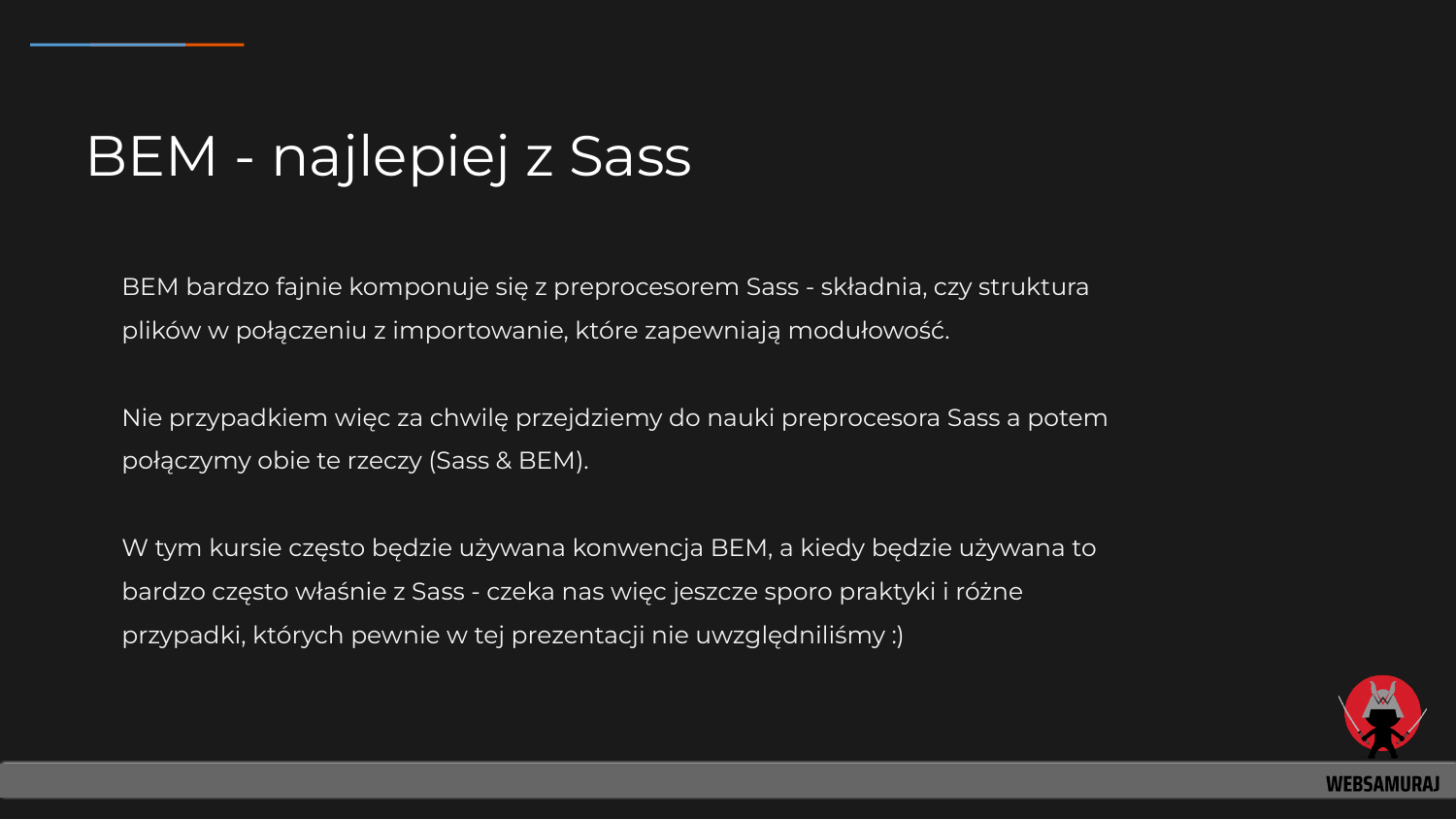

# BEM - najlepiej z Sass
BEM bardzo fajnie komponuje się z preprocesorem Sass - składnia, czy struktura plików w połączeniu z importowanie, które zapewniają modułowość.

Nie przypadkiem więc za chwilę przejdziemy do nauki preprocesora Sass a potem połączymy obie te rzeczy (Sass & BEM).

W tym kursie często będzie używana konwencja BEM, a kiedy będzie używana to bardzo często właśnie z Sass - czeka nas więc jeszcze sporo praktyki i różne przypadki, których pewnie w tej prezentacji nie uwzględniliśmy :)